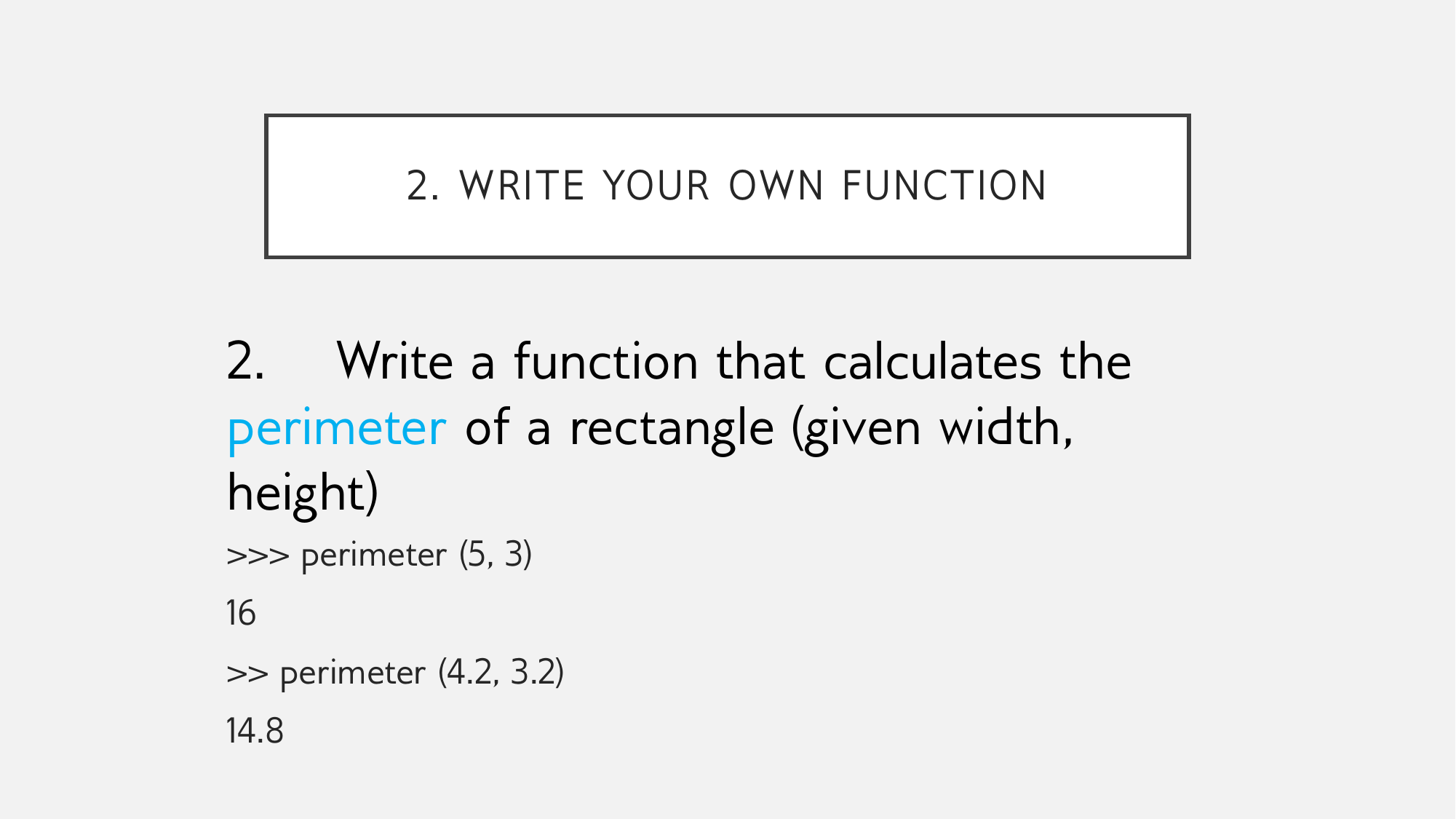

# 2. Write your own function
2.	Write a function that calculates the perimeter of a rectangle (given width, height)
>>> perimeter (5, 3)
16
>> perimeter (4.2, 3.2)
14.8